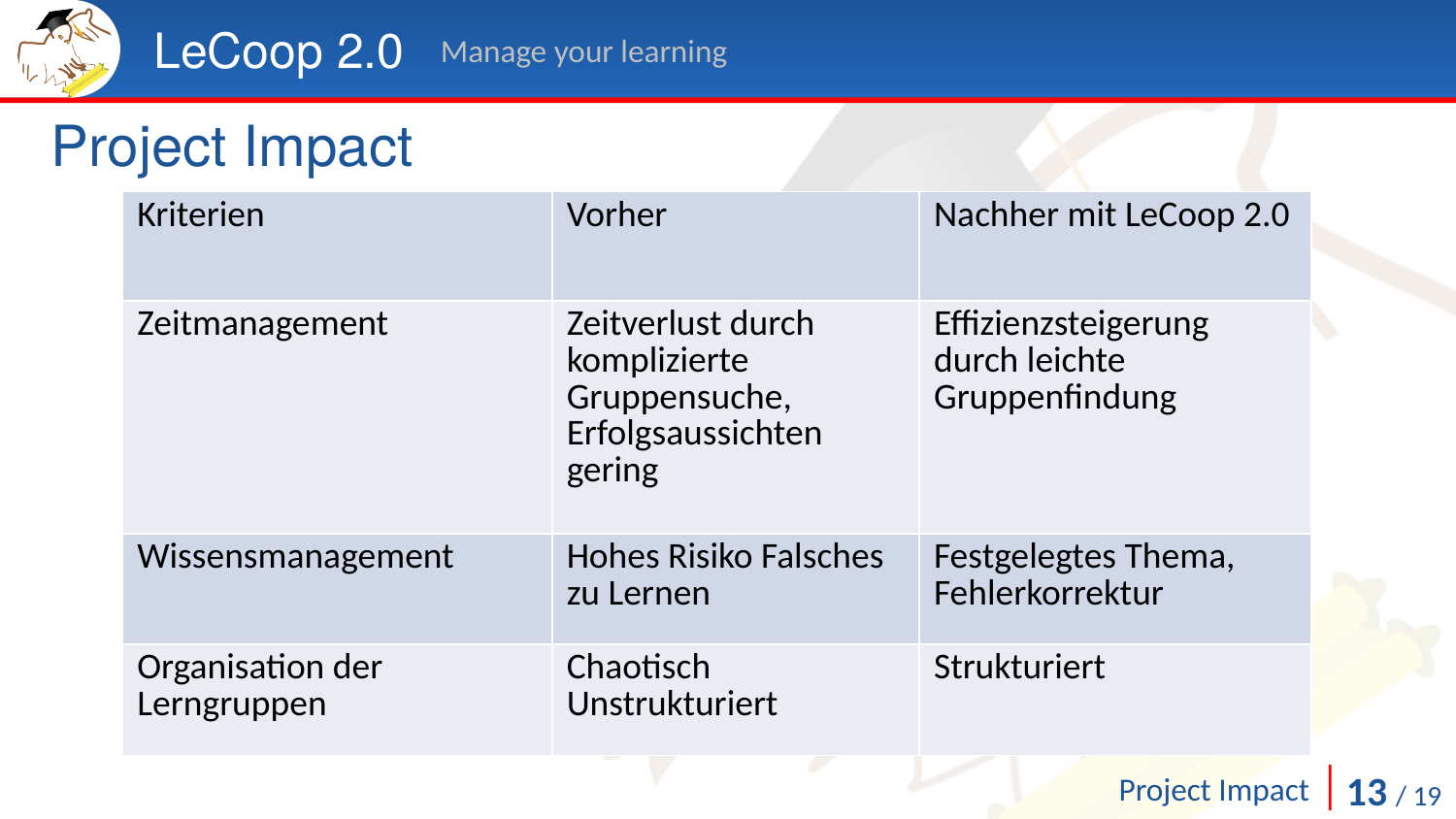

LeCoop 2.0
Manage your learning

Project Impact
| Kriterien | Vorher | Nachher mit LeCoop 2.0 |
| --- | --- | --- |
| Zeitmanagement | Zeitverlust durch komplizierte Gruppensuche, Erfolgsaussichten gering | Effizienzsteigerung durch leichte Gruppenfindung |
| Wissensmanagement | Hohes Risiko Falsches zu Lernen | Festgelegtes Thema, Fehlerkorrektur |
| Organisation der Lerngruppen | Chaotisch Unstrukturiert | Strukturiert |
13 / 19
Project Impact